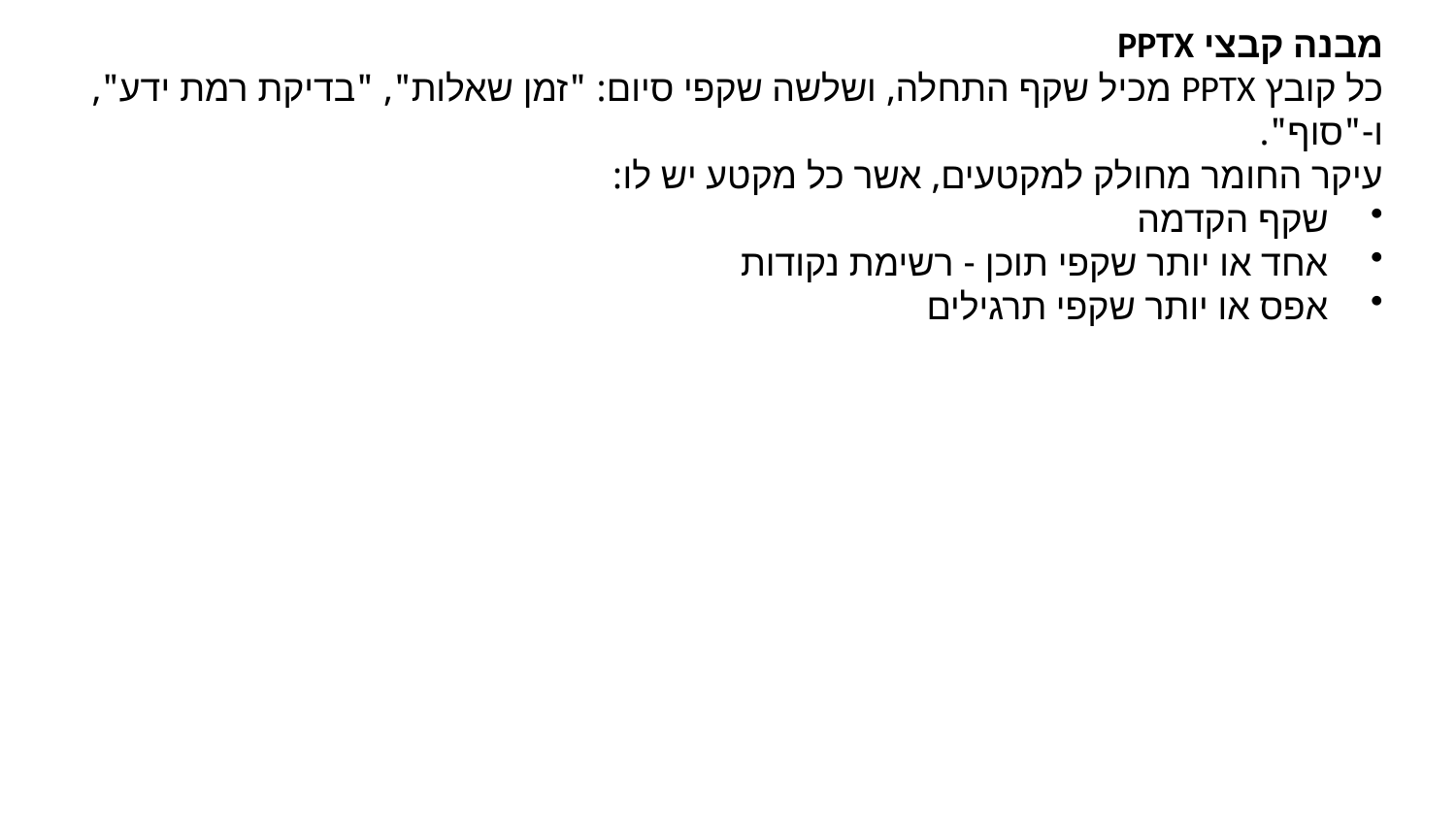

מבנה קבצי PPTX
כל קובץ PPTX מכיל שקף התחלה, ושלשה שקפי סיום: "זמן שאלות", "בדיקת רמת ידע", ו-"סוף".
עיקר החומר מחולק למקטעים, אשר כל מקטע יש לו:
שקף הקדמה
אחד או יותר שקפי תוכן - רשימת נקודות
אפס או יותר שקפי תרגילים